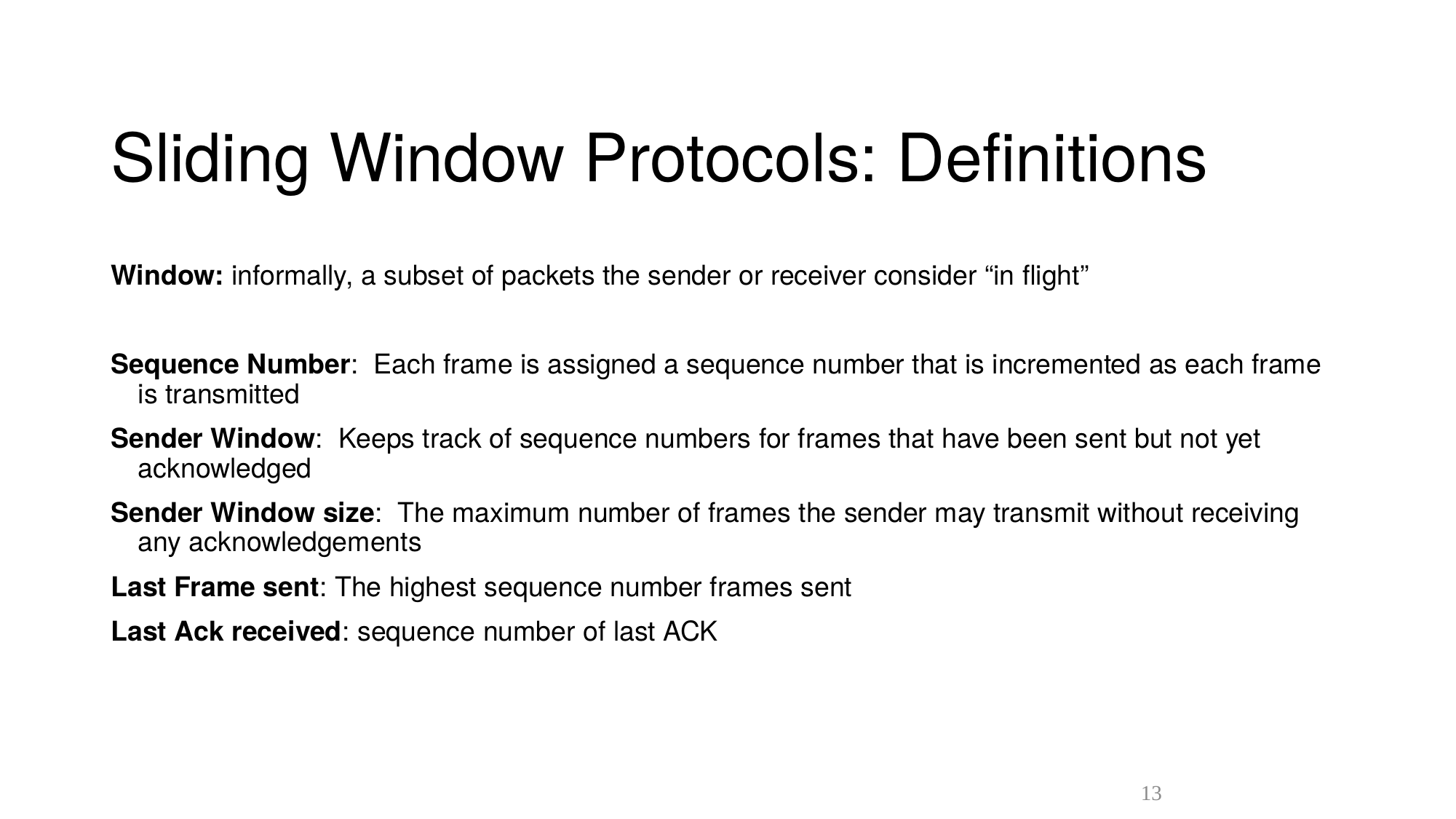

# Sliding Window Protocols: Definitions
Window: informally, a subset of packets the sender or receiver consider “in flight”

Sequence Number:  Each frame is assigned a sequence number that is incremented as each frame is transmitted
Sender Window:  Keeps track of sequence numbers for frames that have been sent but not yet acknowledged
Sender Window size:  The maximum number of frames the sender may transmit without receiving any acknowledgements
Last Frame sent: The highest sequence number frames sent
Last Ack received: sequence number of last ACK

13